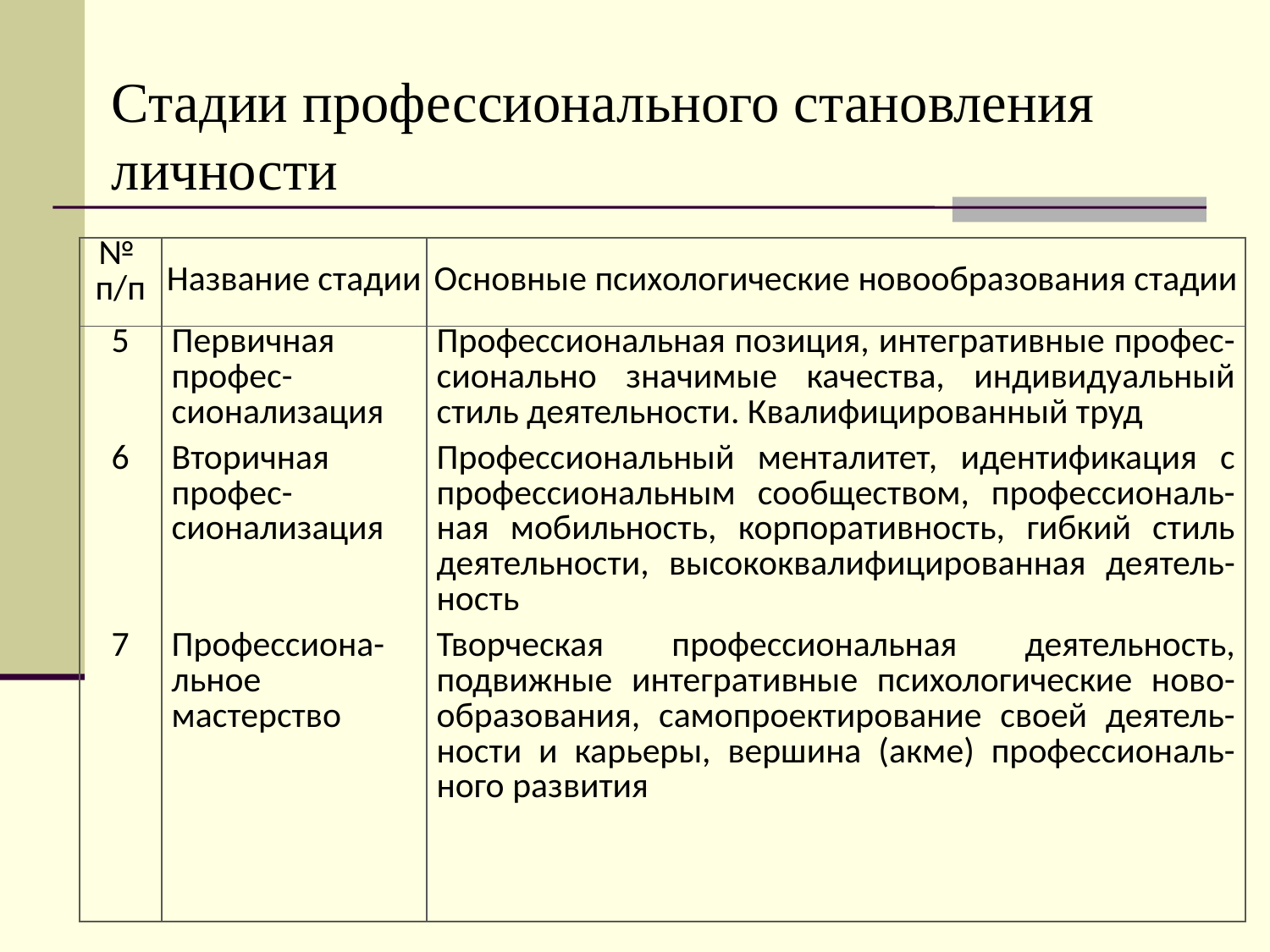

Стадии профессионального становления личности
| № п/п | Название стадии | Основные психологические новообразования стадии |
| --- | --- | --- |
| 5 6 7 | Первичная профес-сионализация Вторичная профес-сионализация Профессиона-льное мастерство | Профессиональная позиция, интегративные профес-сионально значимые качества, индивидуальный стиль деятельности. Квалифицированный труд Профессиональный менталитет, идентификация с профессиональным сообществом, профессиональ-ная мобильность, корпоративность, гибкий стиль деятельности, высококвалифицированная деятель-ность Творческая профессиональная деятельность, подвижные интегративные психологические ново-образования, самопроектирование своей деятель-ности и карьеры, вершина (акме) профессиональ-ного развития |